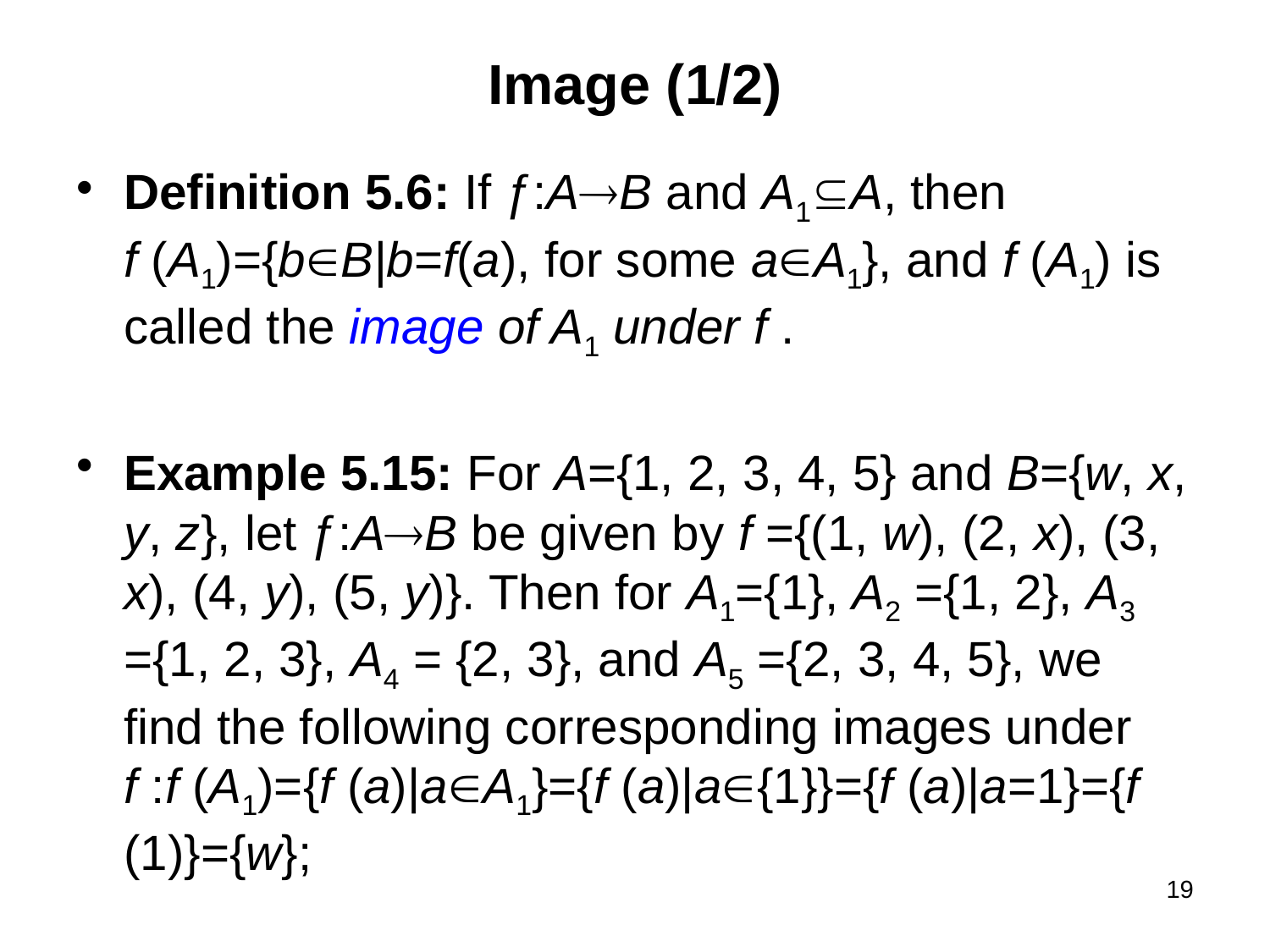

# Image (1/2)
Definition 5.6: If ƒ:A→B and A1⊆A, then              f (A1)={b∈B|b=f(a), for some a∈A1}, and f (A1) is called the image of A1 under f .

Example 5.15: For A={1, 2, 3, 4, 5} and B={w, x, y, z}, let ƒ:A→B be given by f ={(1, w), (2, x), (3, x), (4, y), (5, y)}. Then for A1={1}, A2 ={1, 2}, A3 ={1, 2, 3}, A4 = {2, 3}, and A5 ={2, 3, 4, 5}, we find the following corresponding images under f :f (A1)={f (a)|a∈A1}={f (a)|a∈{1}}={f (a)|a=1}={f (1)}={w};

19